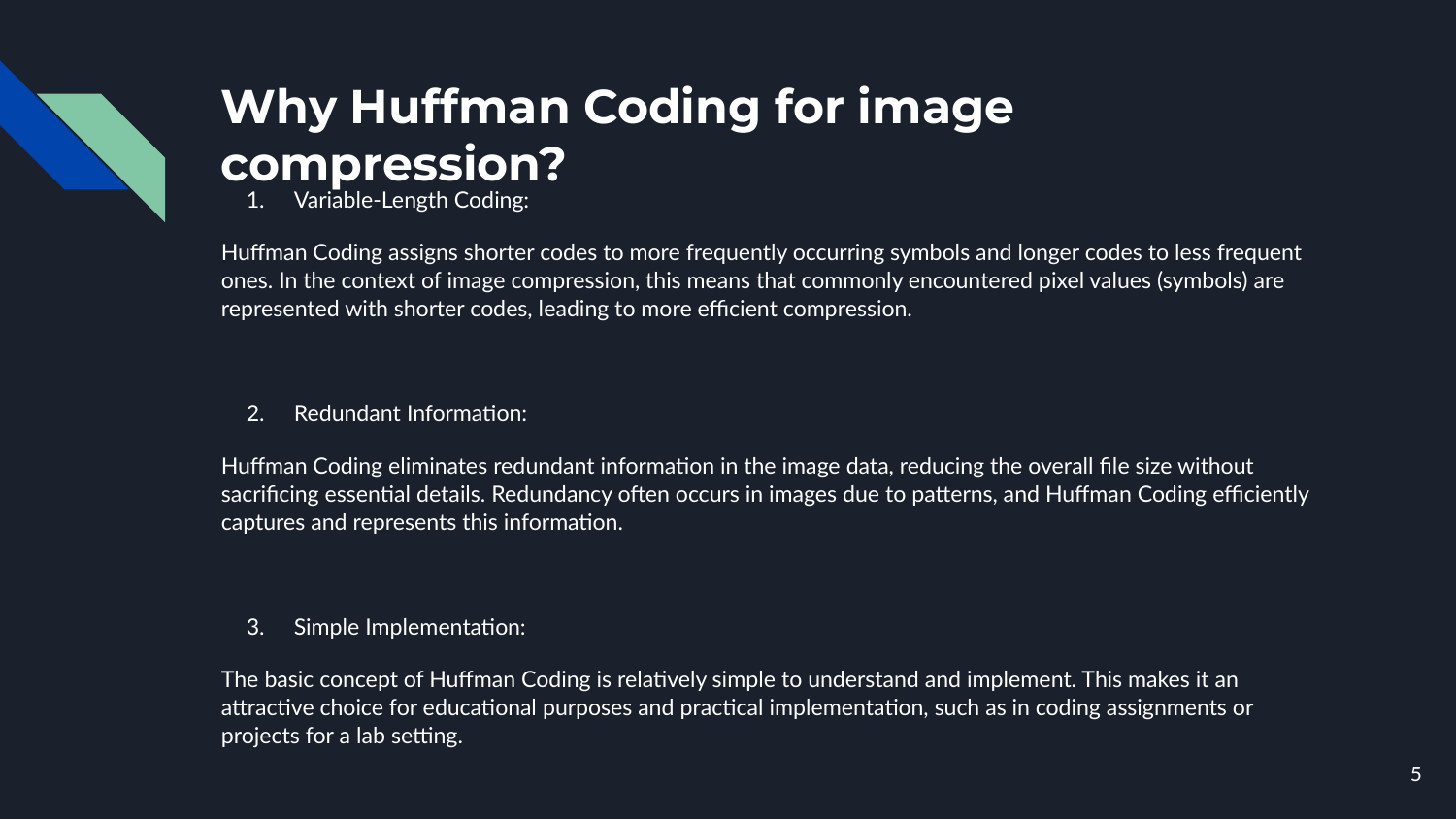

# Why Huffman Coding for image compression?
Variable-Length Coding:
Huffman Coding assigns shorter codes to more frequently occurring symbols and longer codes to less frequent ones. In the context of image compression, this means that commonly encountered pixel values (symbols) are represented with shorter codes, leading to more efficient compression.

Redundant Information:
Huffman Coding eliminates redundant information in the image data, reducing the overall file size without sacrificing essential details. Redundancy often occurs in images due to patterns, and Huffman Coding efficiently captures and represents this information.

Simple Implementation:
The basic concept of Huffman Coding is relatively simple to understand and implement. This makes it an attractive choice for educational purposes and practical implementation, such as in coding assignments or projects for a lab setting.
5